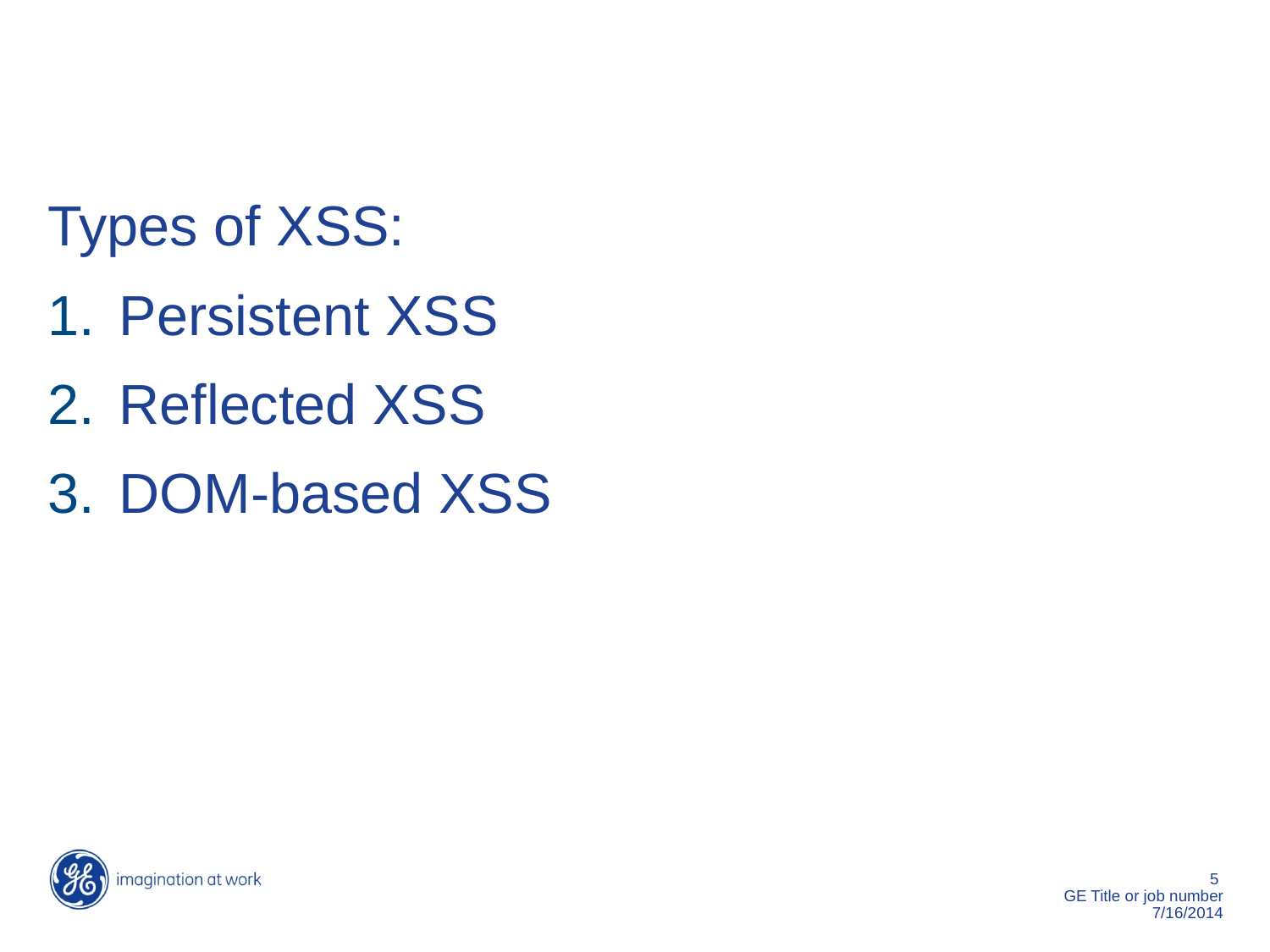

Types of XSS:
Persistent XSS
Reflected XSS
DOM-based XSS